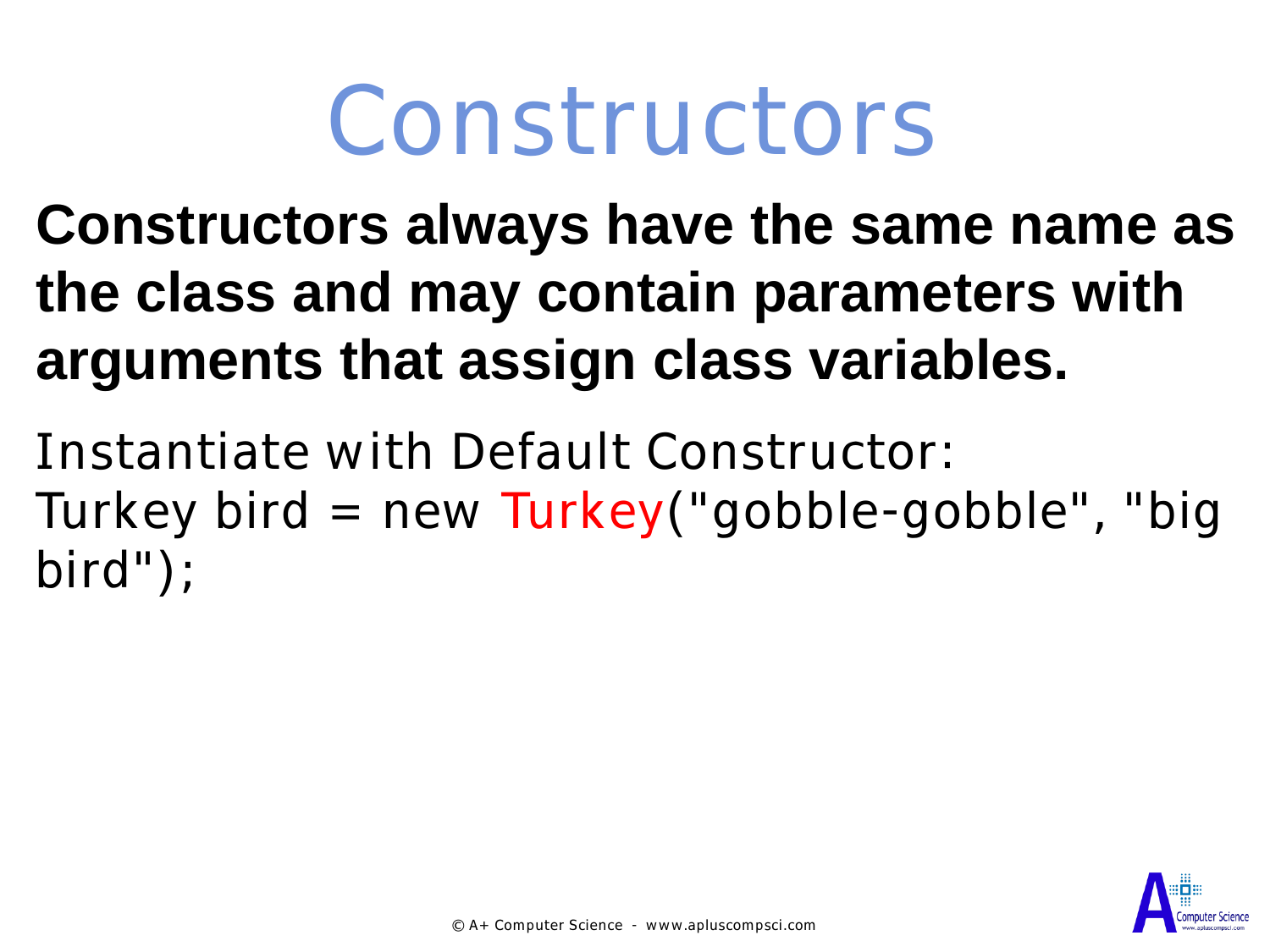

Constructors
Constructors always have the same name as the class and may contain parameters with arguments that assign class variables.

Instantiate with Default Constructor:
Turkey bird = new Turkey("gobble-gobble", "big bird");

© A+ Computer Science  -  www.apluscompsci.com